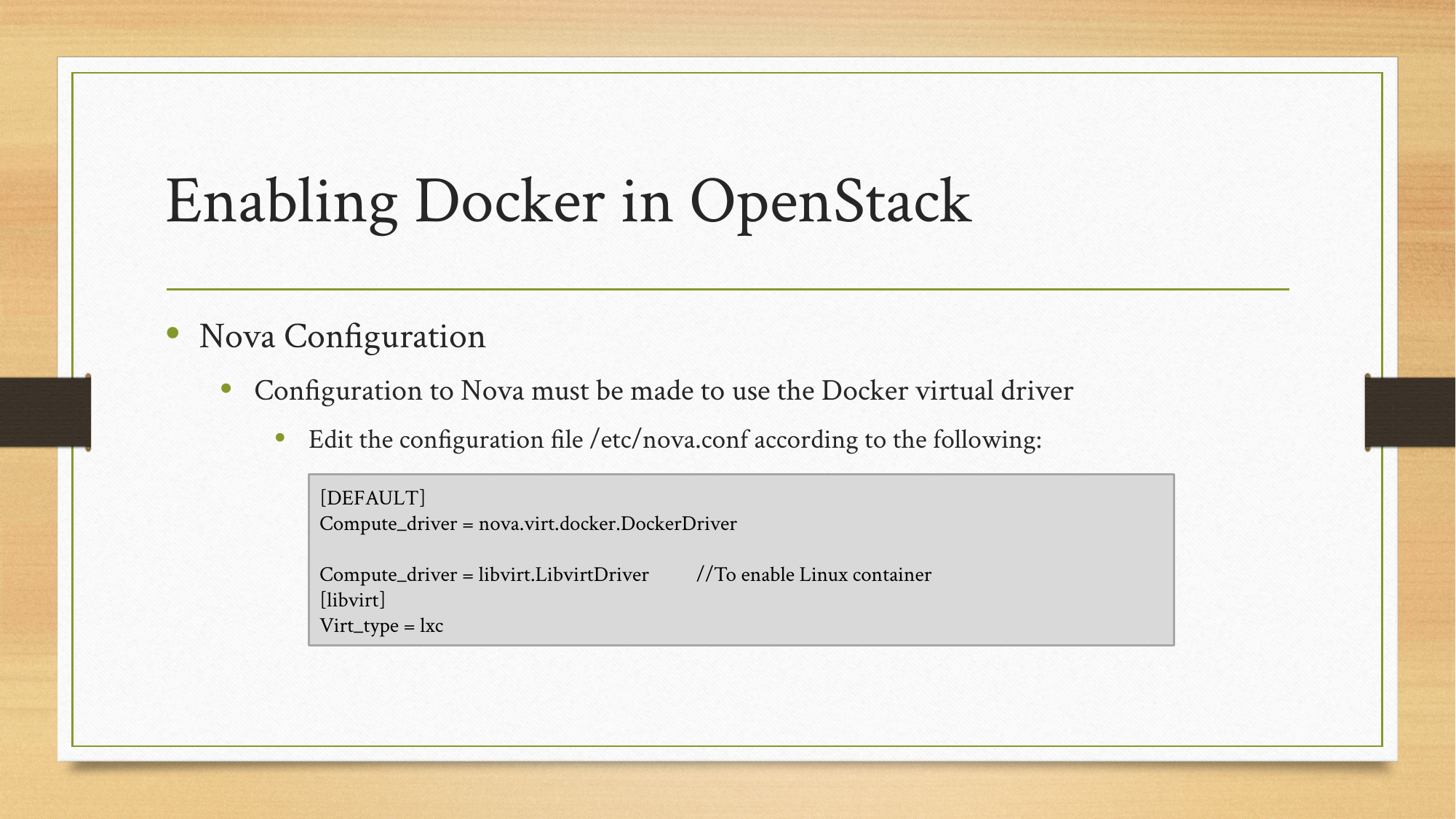

# Enabling Docker in OpenStack
Nova Configuration
Configuration to Nova must be made to use the Docker virtual driver
Edit the configuration file /etc/nova.conf according to the following:

[DEFAULT]
Compute_driver = nova.virt.docker.DockerDriver

Compute_driver = libvirt.LibvirtDriver          //To enable Linux container
[libvirt]
Virt_type = lxc